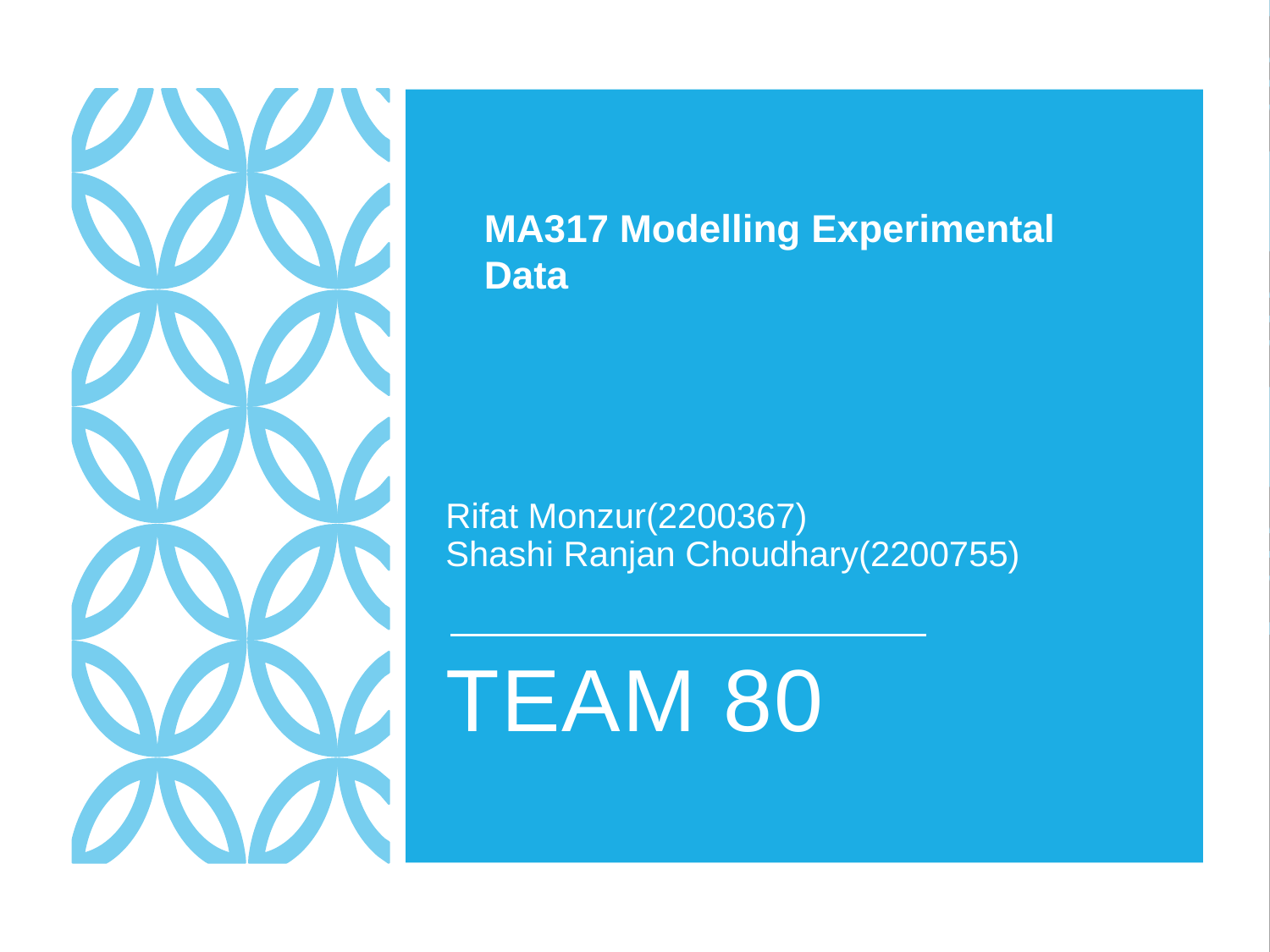

MA317 Modelling Experimental Data

Rifat Monzur(2200367)
Shashi Ranjan Choudhary(2200755)

# Team 80